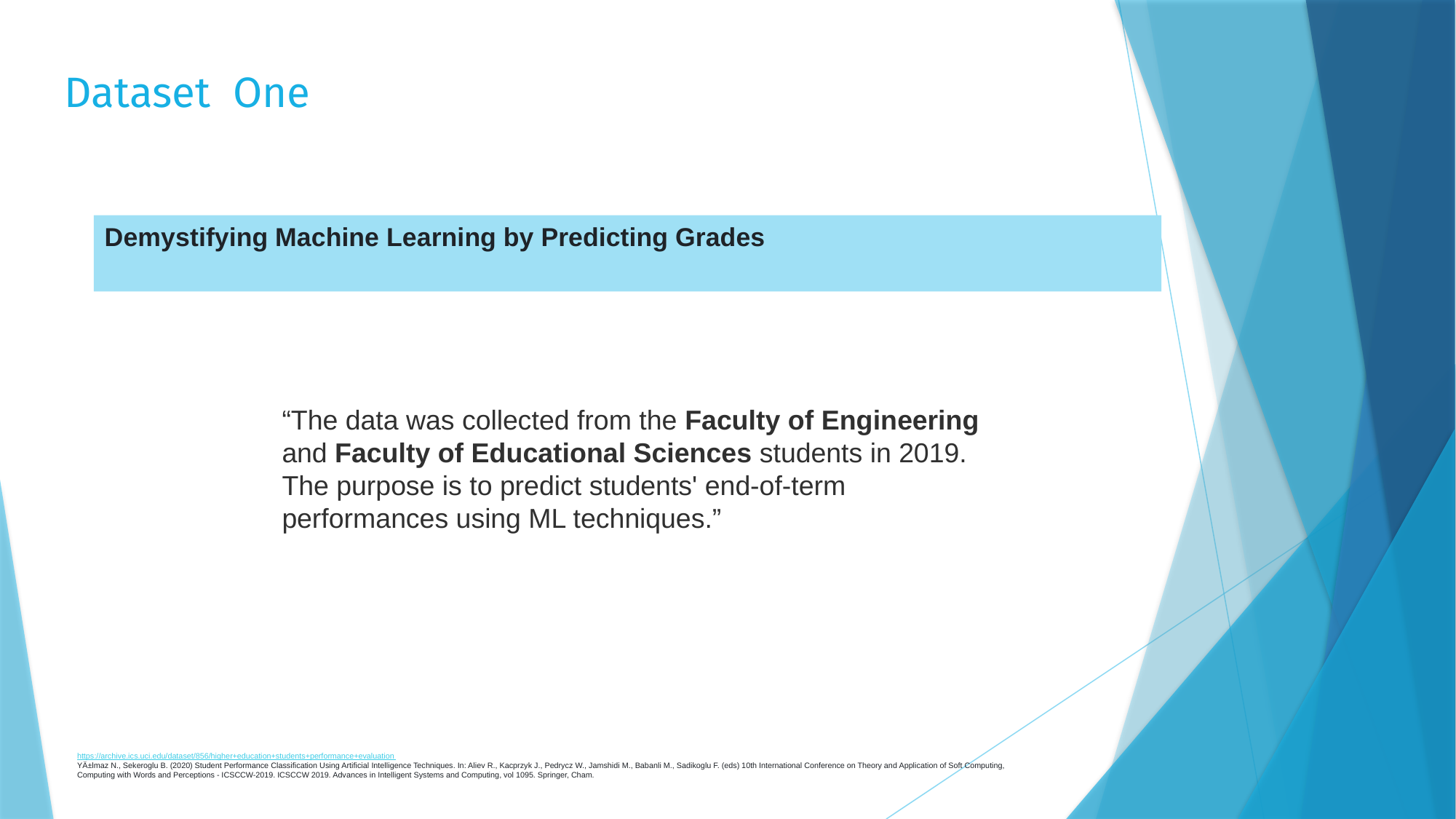

Dataset  One
# Demystifying Machine Learning by Predicting Grades
“The data was collected from the Faculty of Engineering and Faculty of Educational Sciences students in 2019. The purpose is to predict students' end-of-term performances using ML techniques.”
https://archive.ics.uci.edu/dataset/856/higher+education+students+performance+evaluation
YÄ±lmaz N., Sekeroglu B. (2020) Student Performance Classification Using Artificial Intelligence Techniques. In: Aliev R., Kacprzyk J., Pedrycz W., Jamshidi M., Babanli M., Sadikoglu F. (eds) 10th International Conference on Theory and Application of Soft Computing, Computing with Words and Perceptions - ICSCCW-2019. ICSCCW 2019. Advances in Intelligent Systems and Computing, vol 1095. Springer, Cham.